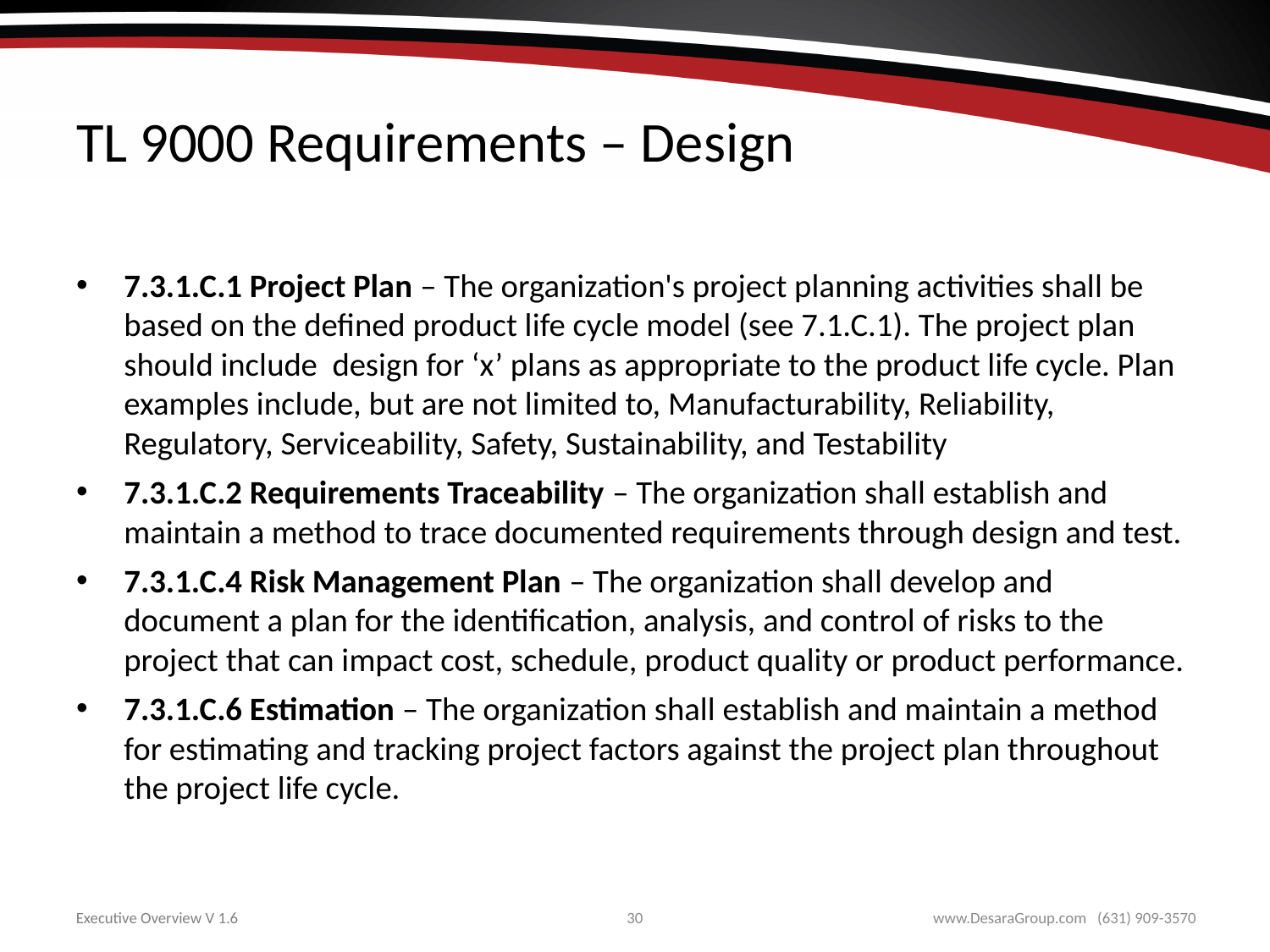

# TL 9000 Requirements – Design
7.3.1.C.1 Project Plan – The organization's project planning activities shall be based on the defined product life cycle model (see 7.1.C.1). The project plan should include  design for ‘x’ plans as appropriate to the product life cycle. Plan examples include, but are not limited to, Manufacturability, Reliability, Regulatory, Serviceability, Safety, Sustainability, and Testability
7.3.1.C.2 Requirements Traceability – The organization shall establish and maintain a method to trace documented requirements through design and test.
7.3.1.C.4 Risk Management Plan – The organization shall develop and document a plan for the identification, analysis, and control of risks to the project that can impact cost, schedule, product quality or product performance.
7.3.1.C.6 Estimation – The organization shall establish and maintain a method for estimating and tracking project factors against the project plan throughout the project life cycle.
30
www.DesaraGroup.com   (631) 909-3570